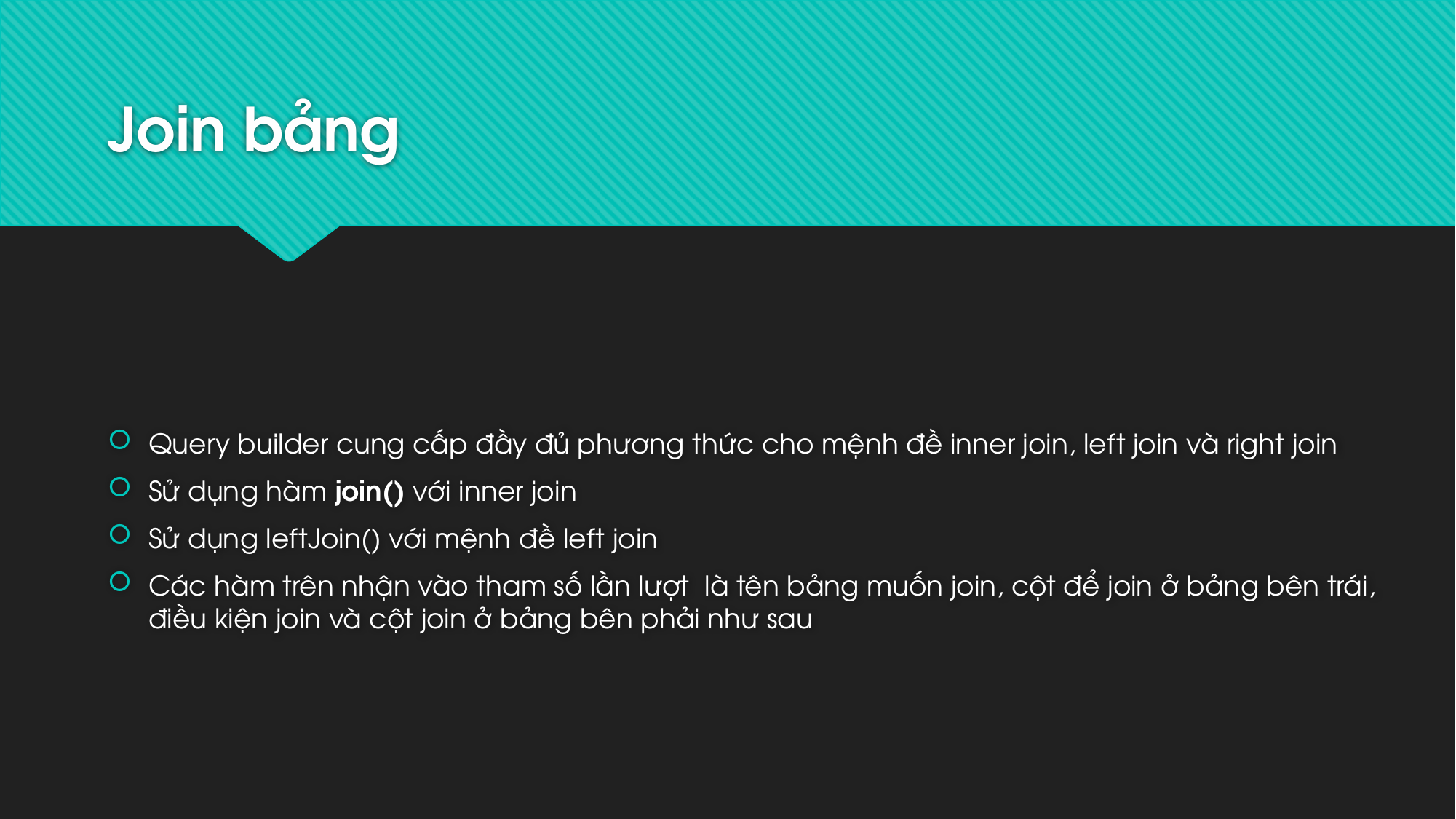

# Join bảng
Query builder cung cấp đầy đủ phương thức cho mệnh đề inner join, left join và right join
Sử dụng hàm join() với inner join
Sử dụng leftJoin() với mệnh đề left join
Các hàm trên nhận vào tham số lần lượt  là tên bảng muốn join, cột để join ở bảng bên trái, điều kiện join và cột join ở bảng bên phải như sau